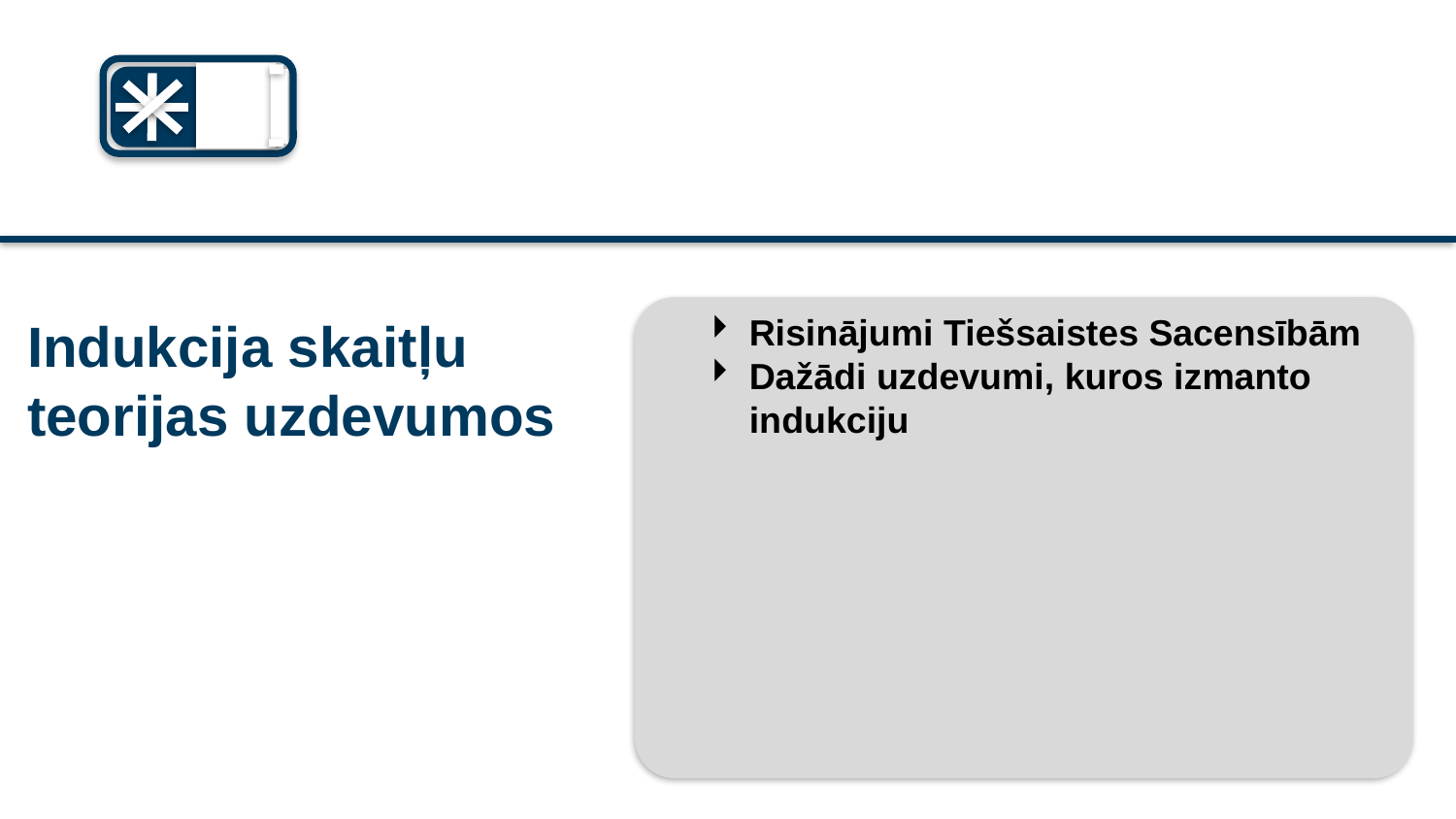

# Indukcija skaitļu teorijas uzdevumos
Risinājumi Tiešsaistes Sacensībām
Dažādi uzdevumi, kuros izmanto indukciju